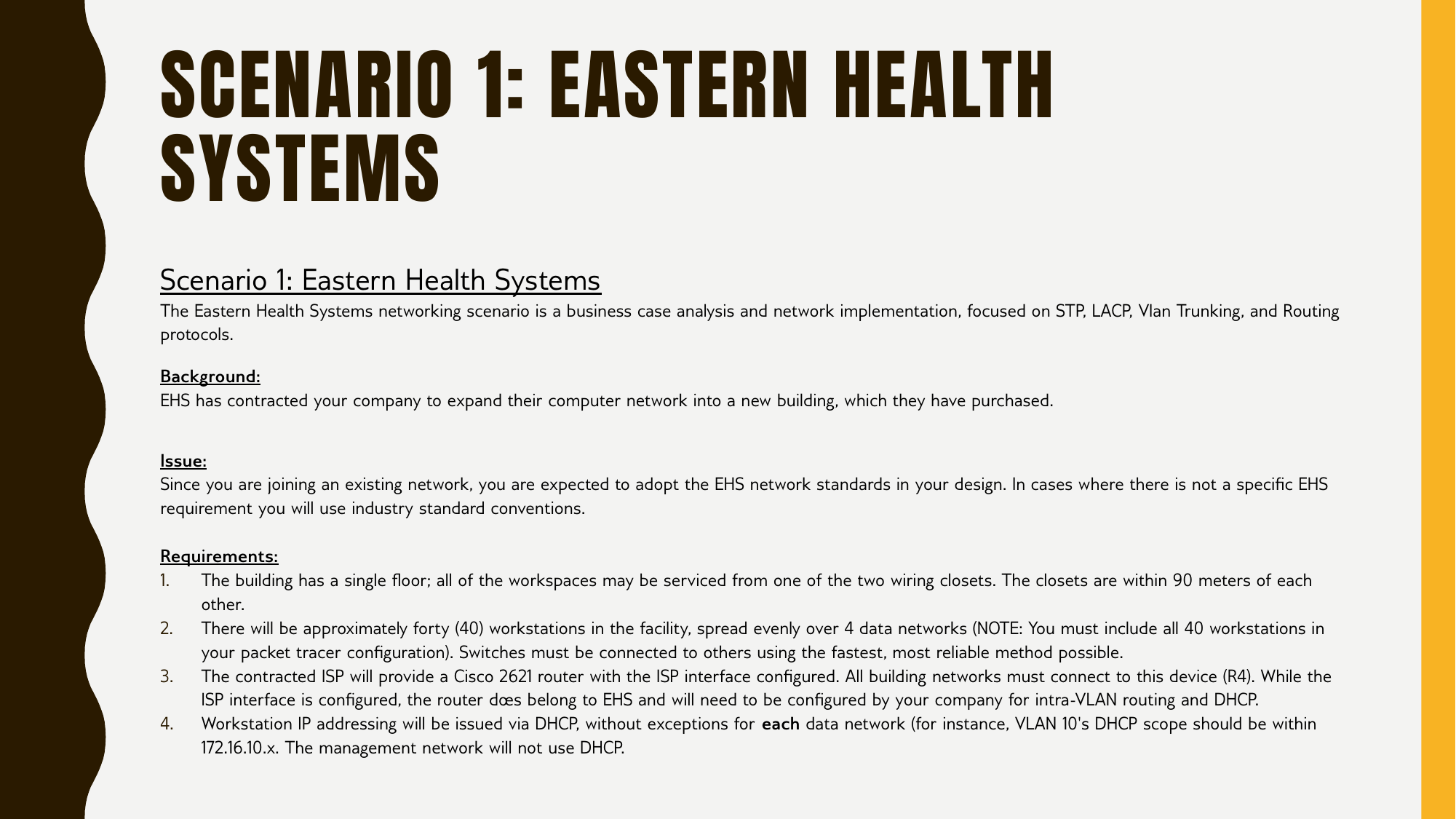

# Scenario 1: Eastern Health Systems
Scenario 1: Eastern Health Systems
The Eastern Health Systems networking scenario is a business case analysis and network implementation, focused on STP, LACP, Vlan Trunking, and Routing protocols.
Background:
EHS has contracted your company to expand their computer network into a new building, which they have purchased.

Issue:
Since you are joining an existing network, you are expected to adopt the EHS network standards in your design. In cases where there is not a specific EHS requirement you will use industry standard conventions.

Requirements:
The building has a single floor; all of the workspaces may be serviced from one of the two wiring closets. The closets are within 90 meters of each other.
There will be approximately forty (40) workstations in the facility, spread evenly over 4 data networks (NOTE: You must include all 40 workstations in your packet tracer configuration). Switches must be connected to others using the fastest, most reliable method possible.
The contracted ISP will provide a Cisco 2621 router with the ISP interface configured. All building networks must connect to this device (R4). While the ISP interface is configured, the router does belong to EHS and will need to be configured by your company for intra-VLAN routing and DHCP.
Workstation IP addressing will be issued via DHCP, without exceptions for each data network (for instance, VLAN 10's DHCP scope should be within 172.16.10.x. The management network will not use DHCP.